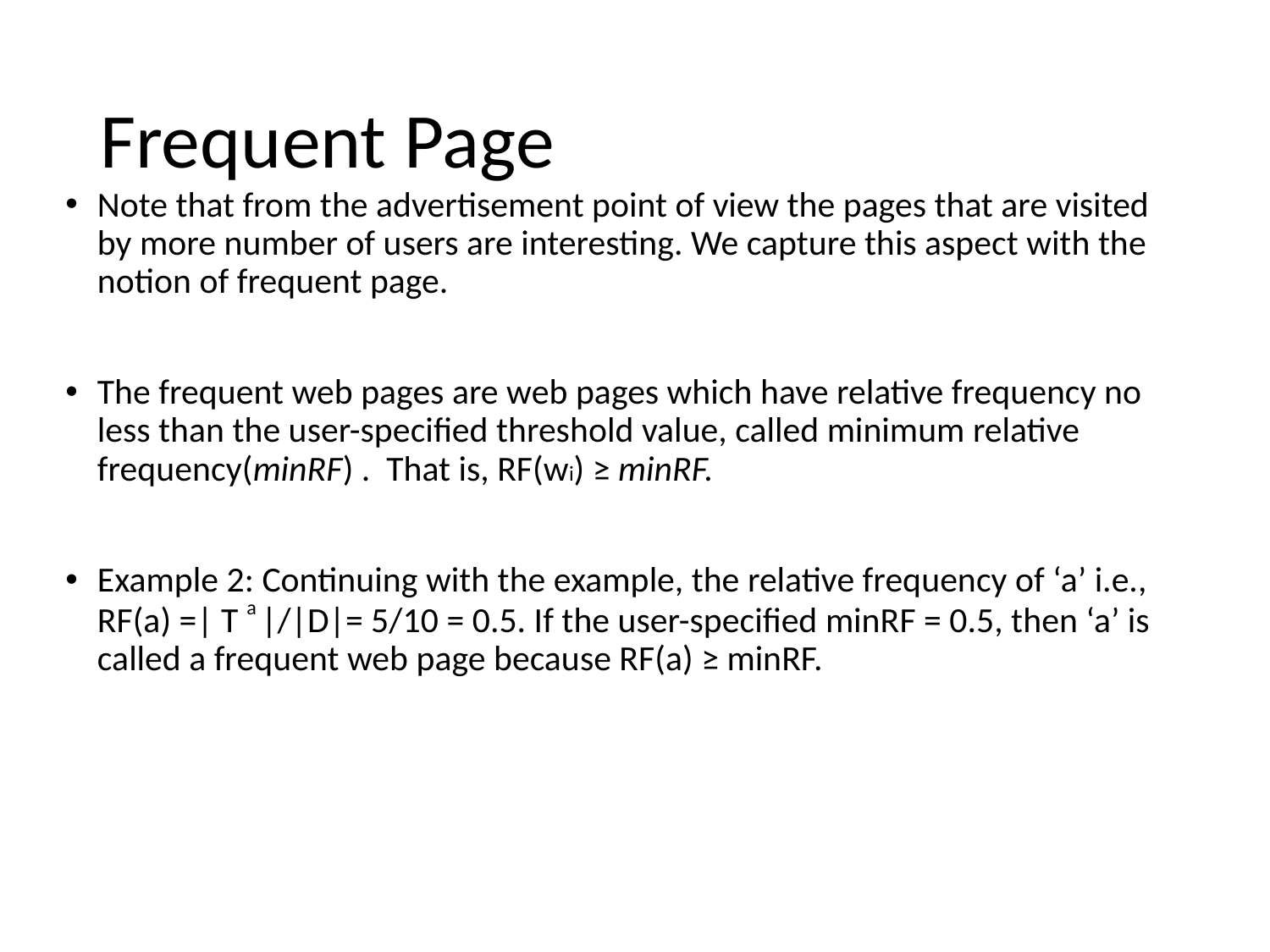

# Frequent Page
Note that from the advertisement point of view the pages that are visited by more number of users are interesting. We capture this aspect with the notion of frequent page.

The frequent web pages are web pages which have relative frequency no less than the user-speciﬁed threshold value, called minimum relative frequency(minRF) .  That is, RF(wi) ≥ minRF.

Example 2: Continuing with the example, the relative frequency of ‘a’ i.e., RF(a) =| T a |/|D|= 5/10 = 0.5. If the user-speciﬁed minRF = 0.5, then ‘a’ is called a frequent web page because RF(a) ≥ minRF.